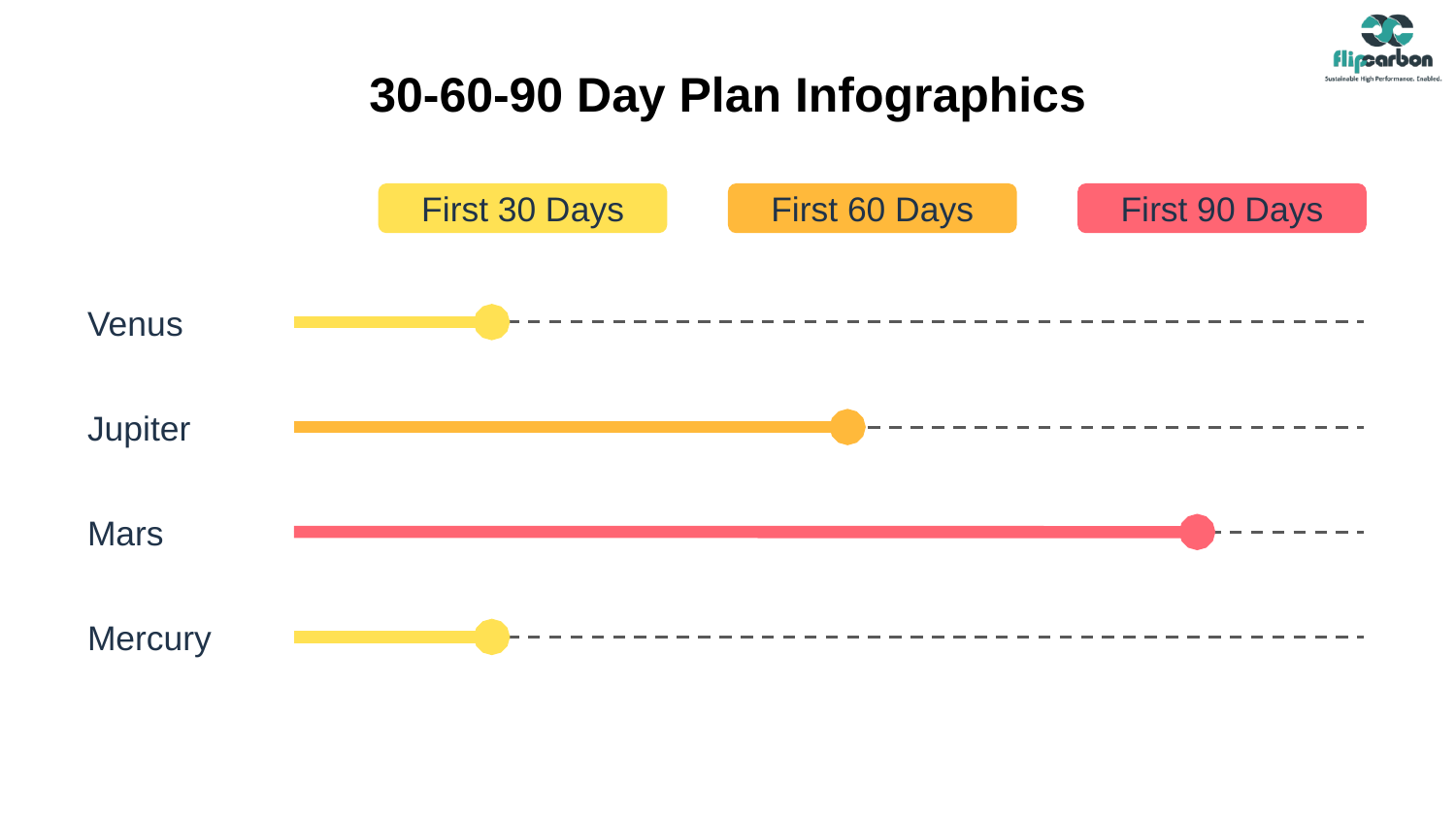

# 30-60-90 Day Plan Infographics
First 90 Days
First 30 Days
First 60 Days

Venus
Jupiter
Mars
Mercury